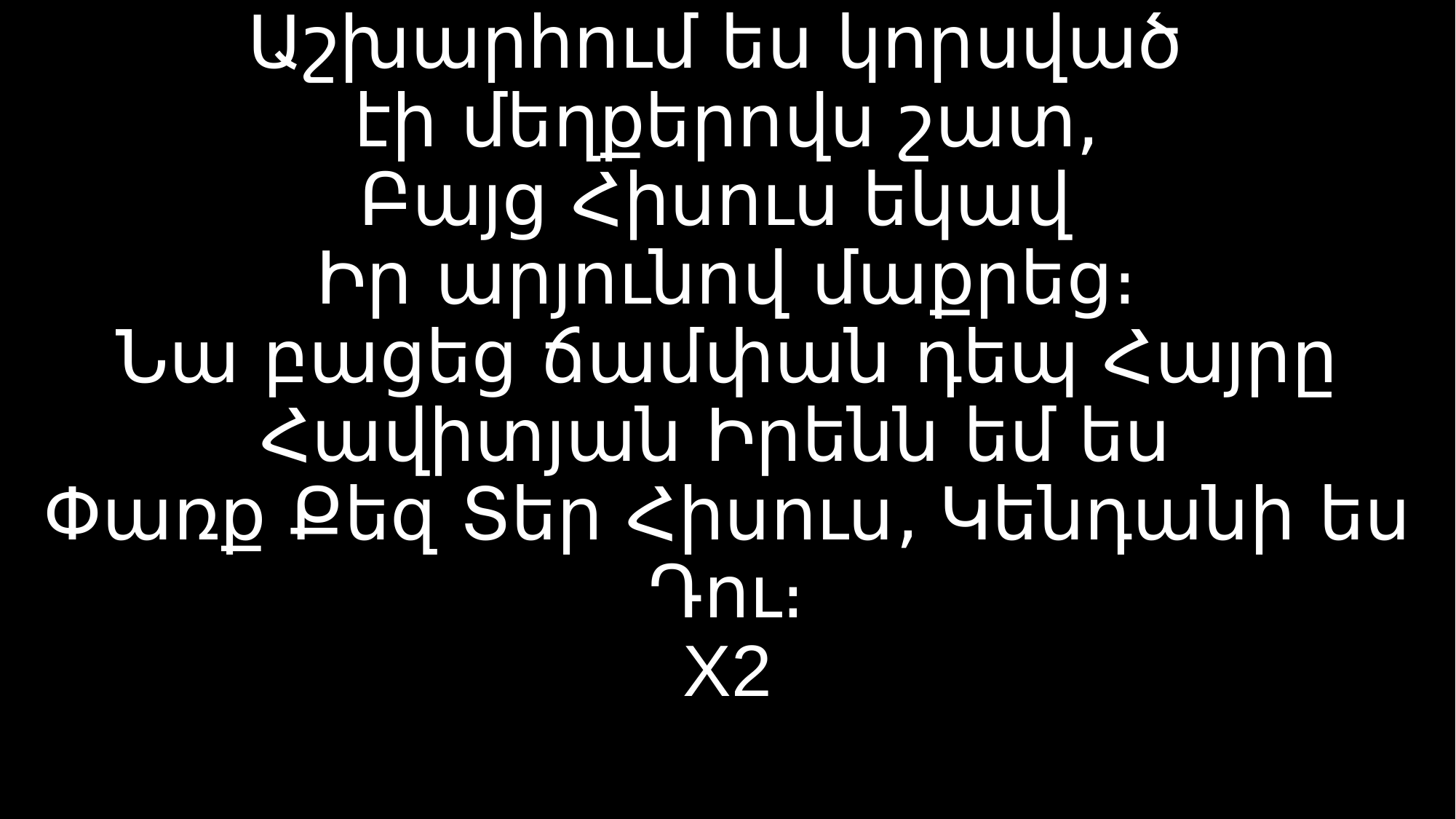

# Աշխարհում ես կորսված էի մեղքերովս շատ, Բայց Հիսուս եկավ Իր արյունով մաքրեց։ Նա բացեց ճամփան դեպ Հայրը Հավիտյան Իրենն եմ ես Փառք Քեզ Տեր Հիսուս, Կենդանի ես Դու։ X2